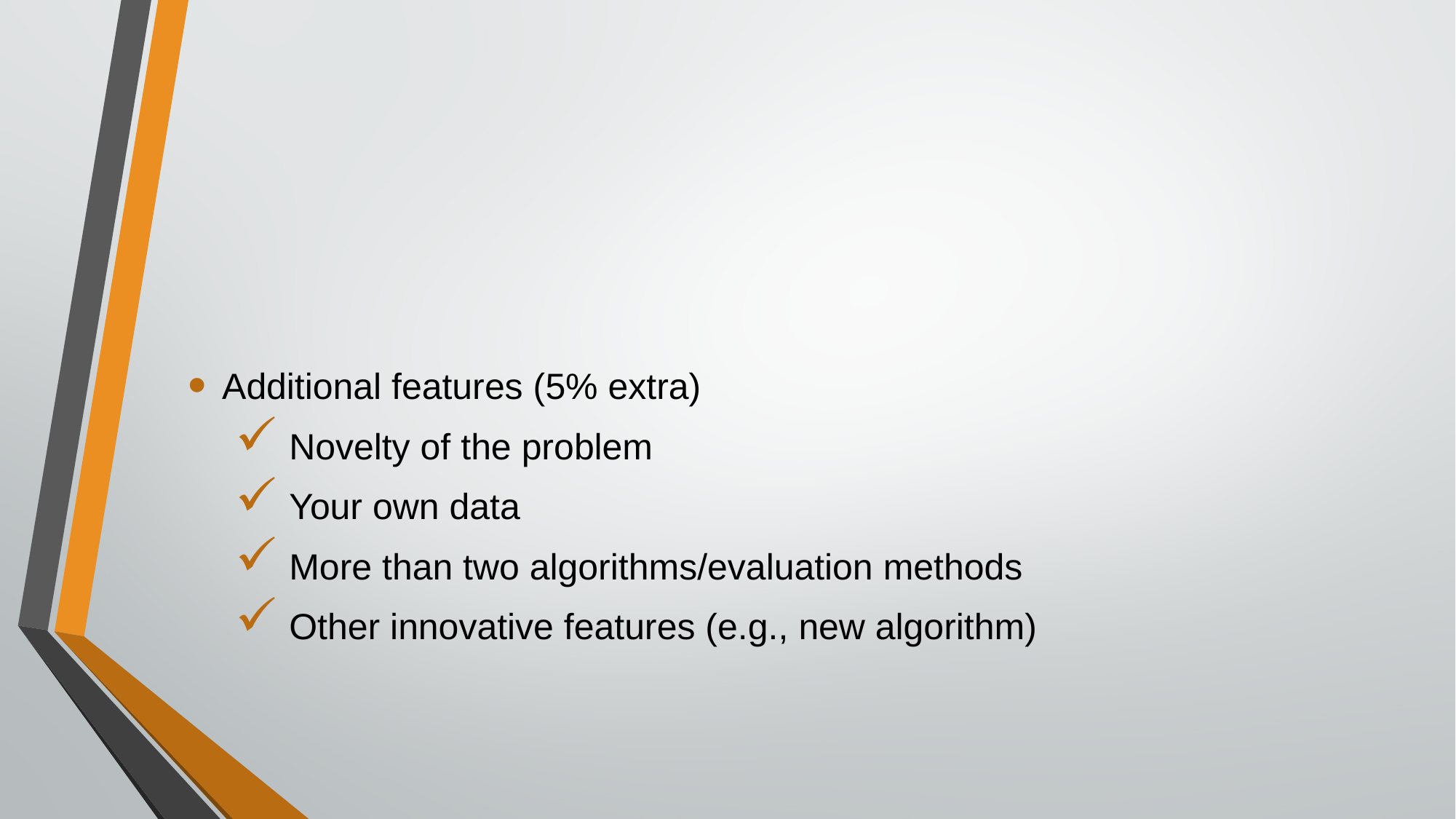

Additional features (5% extra)
 Novelty of the problem
 Your own data
 More than two algorithms/evaluation methods
 Other innovative features (e.g., new algorithm)